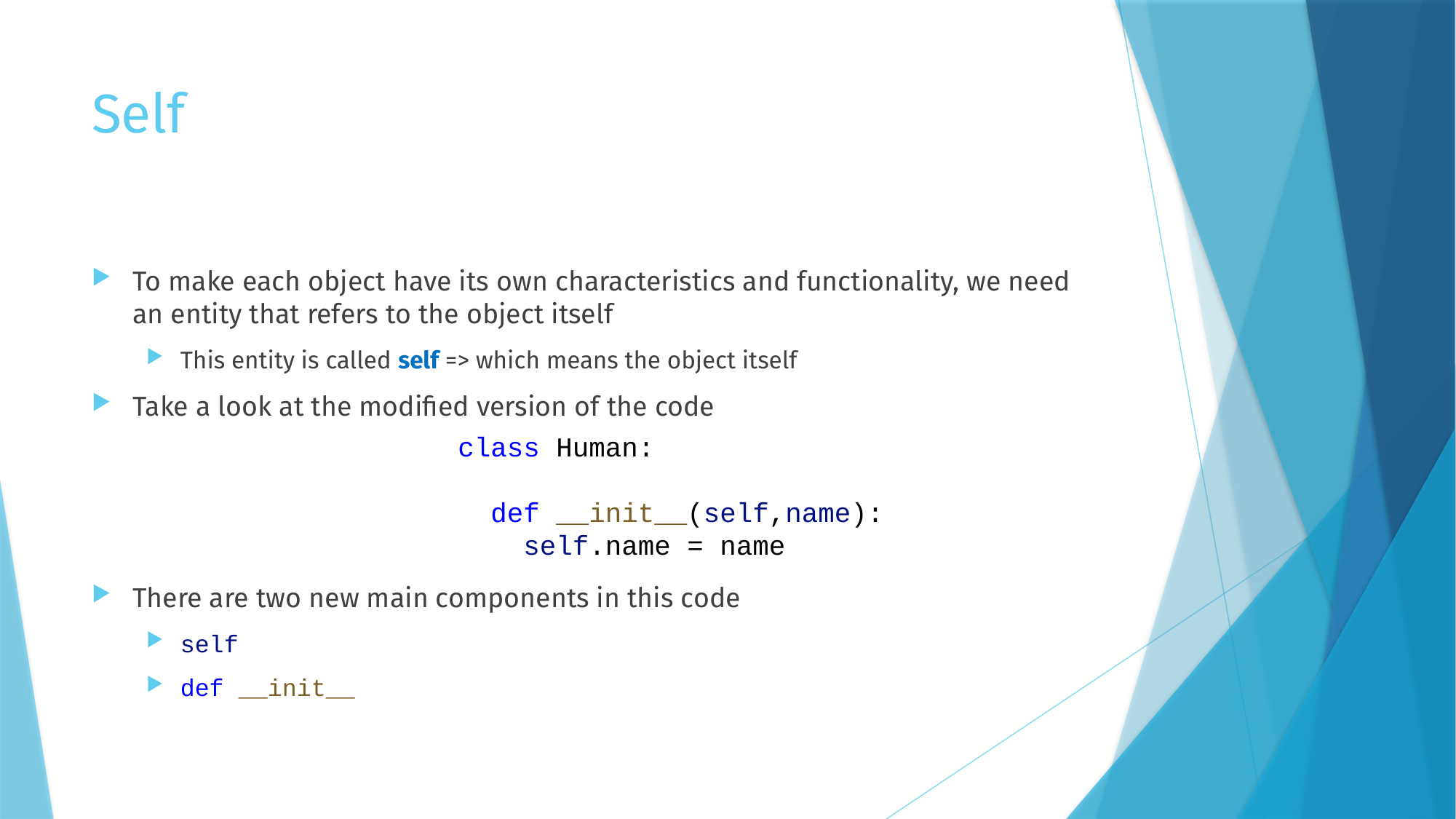

# Self
To make each object have its own characteristics and functionality, we need an entity that refers to the object itself
This entity is called self => which means the object itself
Take a look at the modified version of the code

There are two new main components in this code
self
def __init__
class Human:

  def __init__(self,name):
    self.name = name